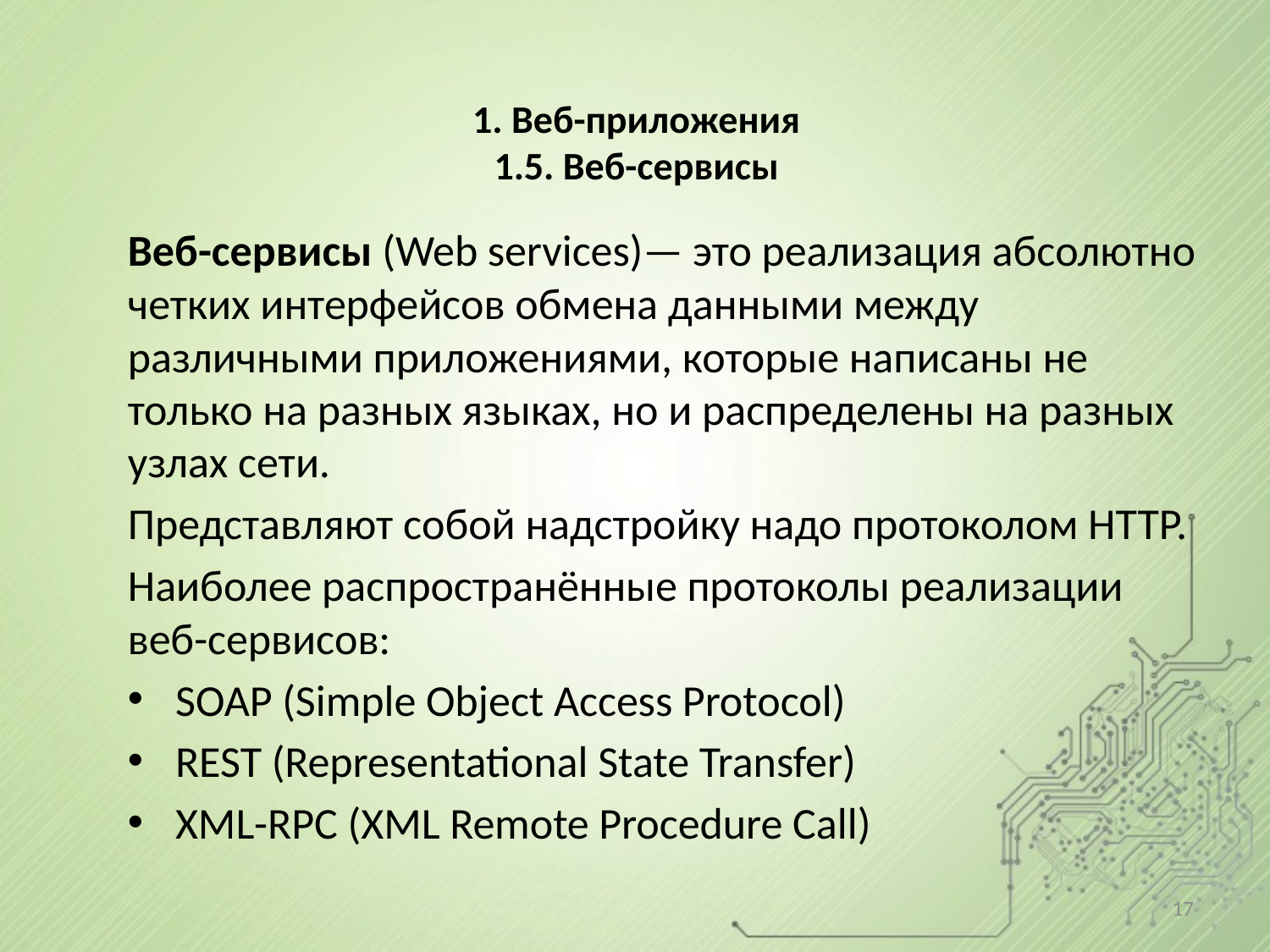

# 1. Веб-приложения 1.5. Веб-сервисы
Веб-сервисы (Web services)— это реализация абсолютно четких интерфейсов обмена данными между различными приложениями, которые написаны не только на разных языках, но и распределены на разных узлах сети.
Представляют собой надстройку надо протоколом HTTP.
Наиболее распространённые протоколы реализации веб-сервисов:
SOAP (Simple Object Access Protocol)
REST (Representational State Transfer)
XML-RPC (XML Remote Procedure Call)
17